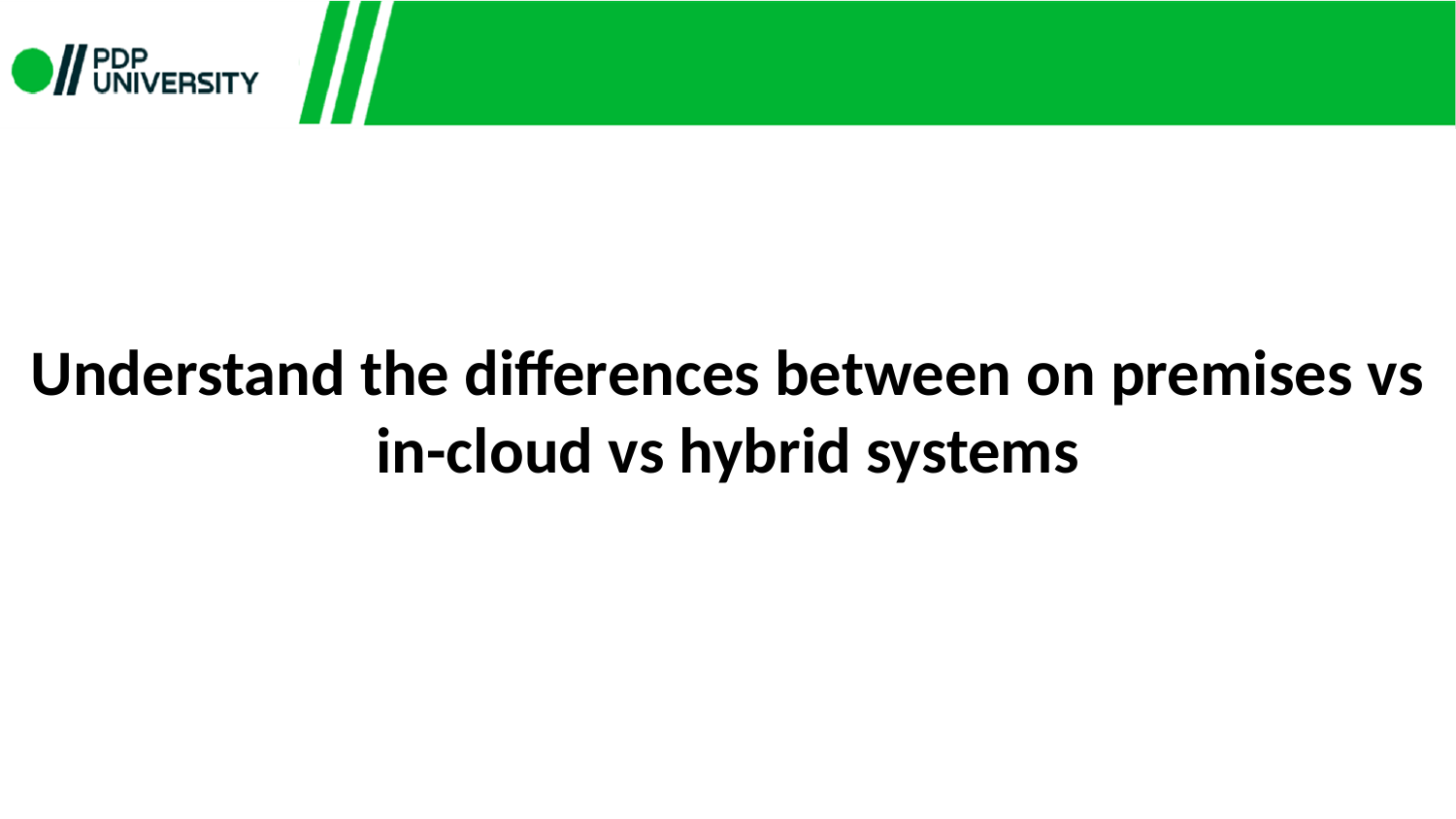

Understand the differences between on premises vs in-cloud vs hybrid systems